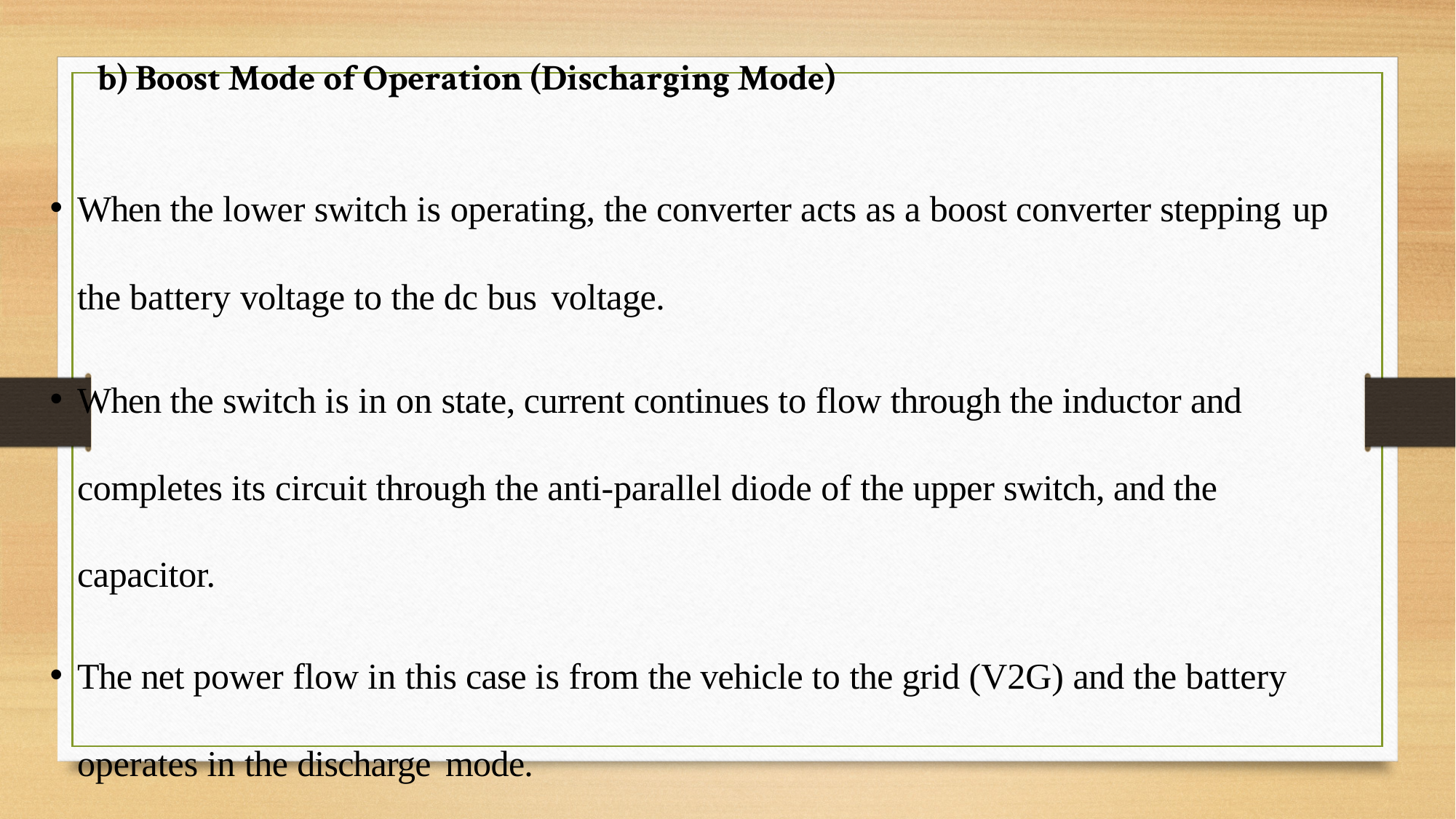

# b) Boost Mode of Operation (Discharging Mode)
When the lower switch is operating, the converter acts as a boost converter stepping up

the battery voltage to the dc bus voltage.
When the switch is in on state, current continues to flow through the inductor and  completes its circuit through the anti-parallel diode of the upper switch, and the  capacitor.
The net power flow in this case is from the vehicle to the grid (V2G) and the battery  operates in the discharge mode.